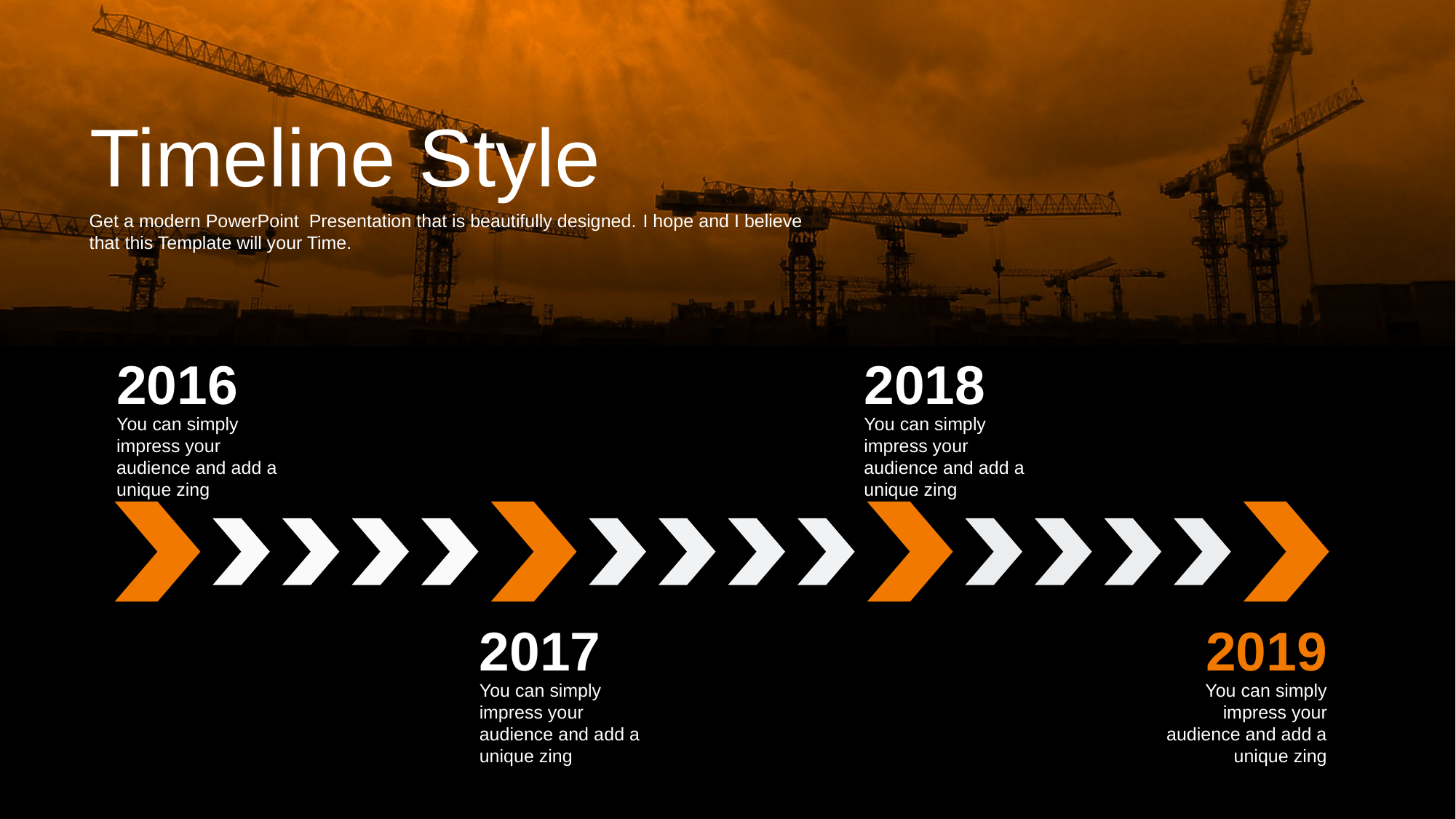

Timeline Style
Get a modern PowerPoint  Presentation that is beautifully designed. I hope and I believe that this Template will your Time.
2016
2018
You can simply impress your audience and add a unique zing
You can simply impress your audience and add a unique zing

2017
2019
You can simply impress your audience and add a unique zing
You can simply impress your audience and add a unique zing